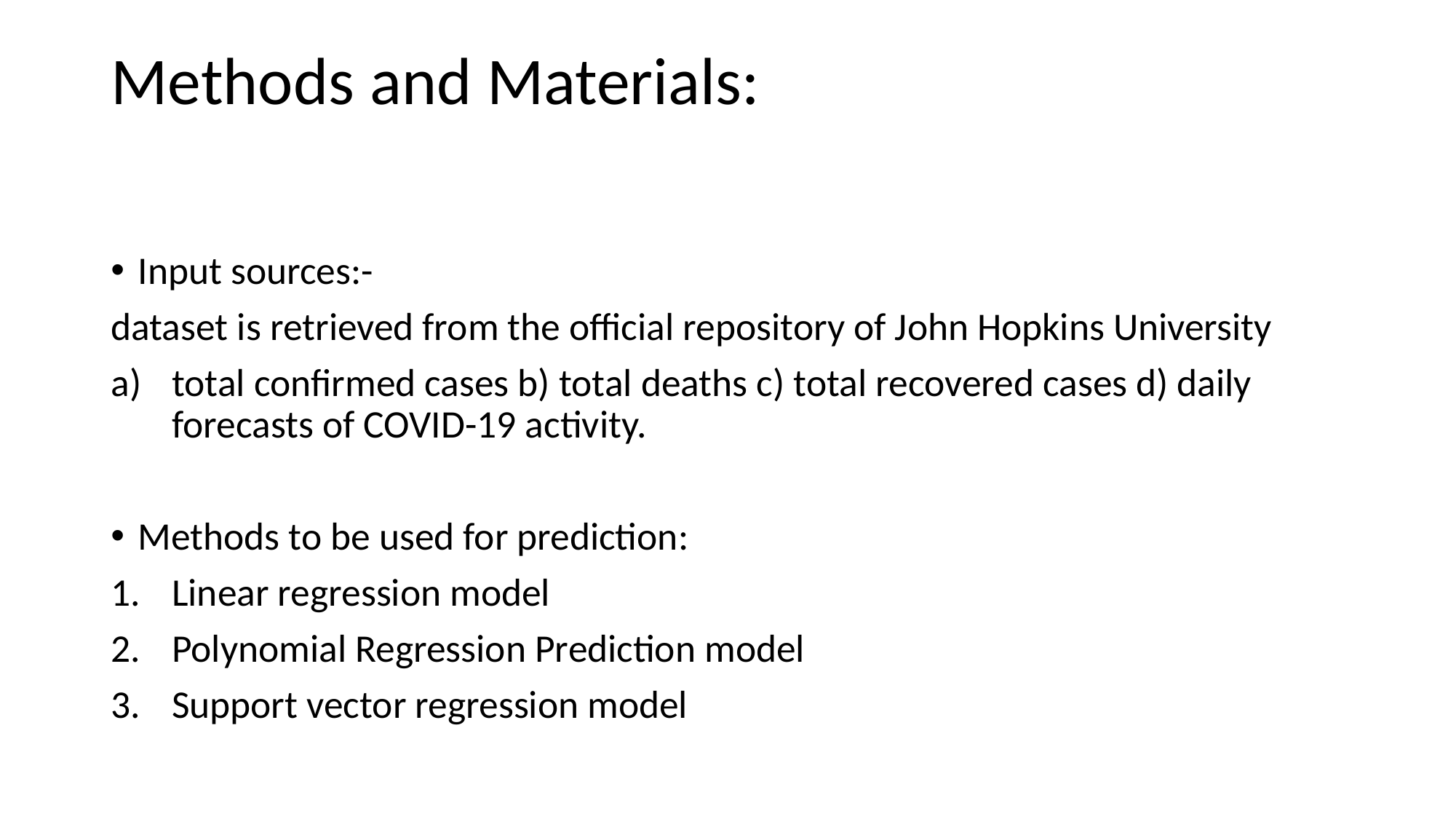

# Methods and Materials:
Input sources:-
dataset is retrieved from the official repository of John Hopkins University
total confirmed cases b) total deaths c) total recovered cases d) daily forecasts of COVID-19 activity.

Methods to be used for prediction:
Linear regression model
Polynomial Regression Prediction model
Support vector regression model